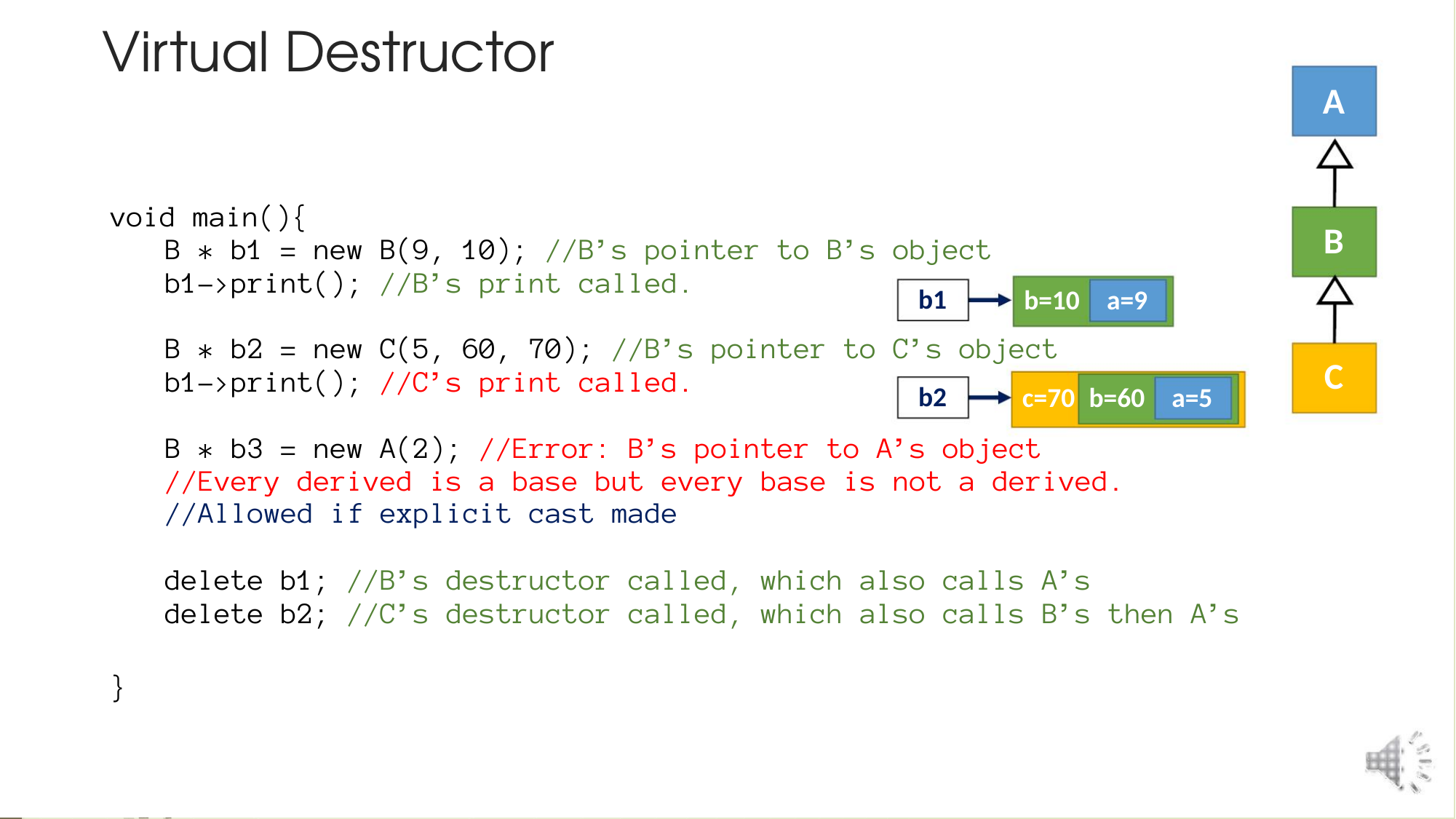

Virtual Destructor
# Virtual Destructor
A
B
C
void main(){
B * b1 = new B(9, 10); //B’s pointer to B’s object
b1->print(); //B’s print called.
b1
b=10 a=9
B * b2 = new C(5, 60, 70); //B’s pointer to C’s object
b1->print(); //C’s print called.
b2
c=70 b=60 a=5
B * b3 = new A(2); //Error: B’s pointer to A’s object
//Every derived is a base but every base is not a derived.
//Allowed if explicit cast made
delete b1; //B’s destructor called, which also calls A’s
delete b2; //C’s destructor called, which also calls B’s then A’s
}
13